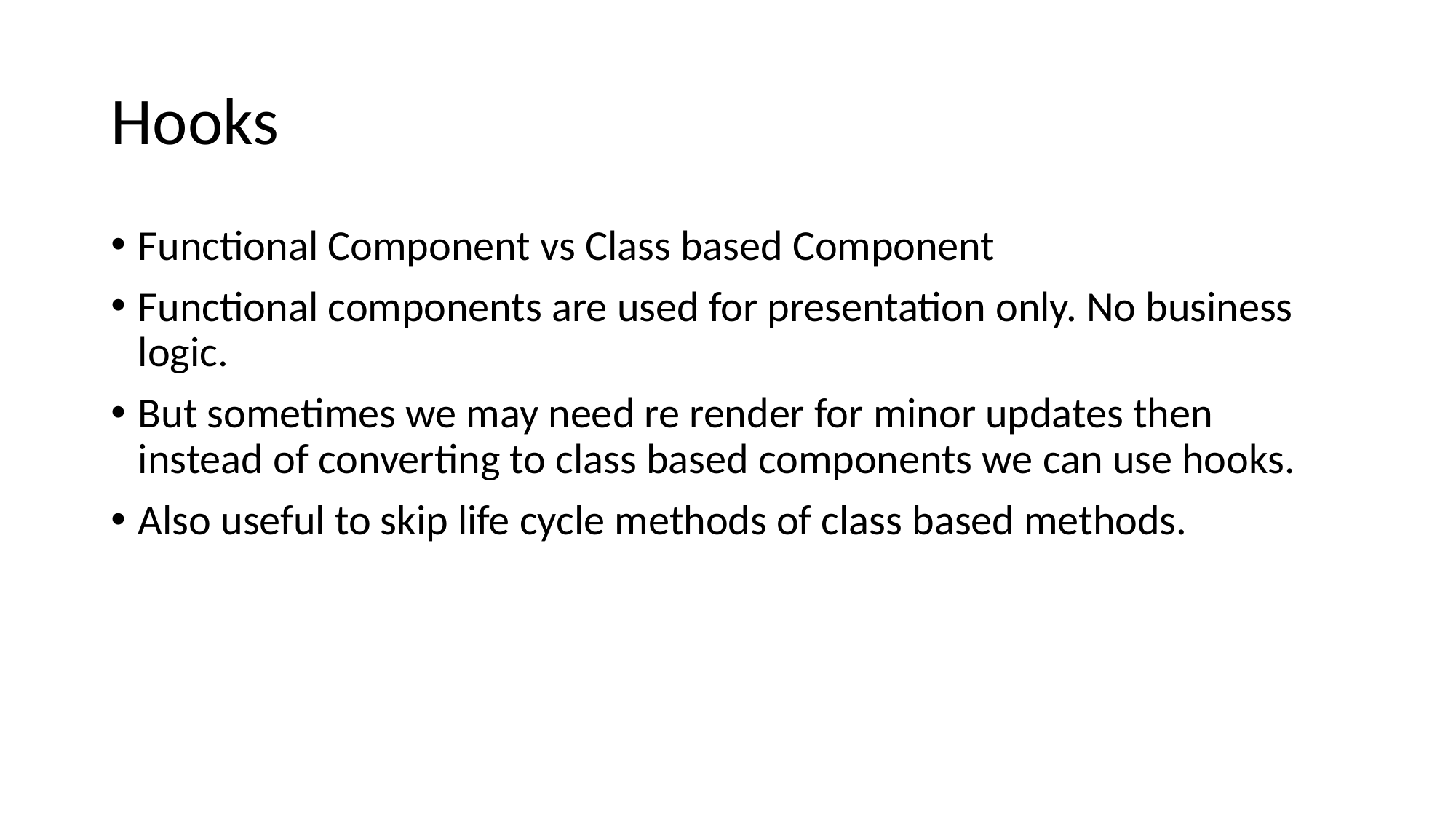

# Hooks
Functional Component vs Class based Component
Functional components are used for presentation only. No business logic.
But sometimes we may need re render for minor updates then instead of converting to class based components we can use hooks.
Also useful to skip life cycle methods of class based methods.